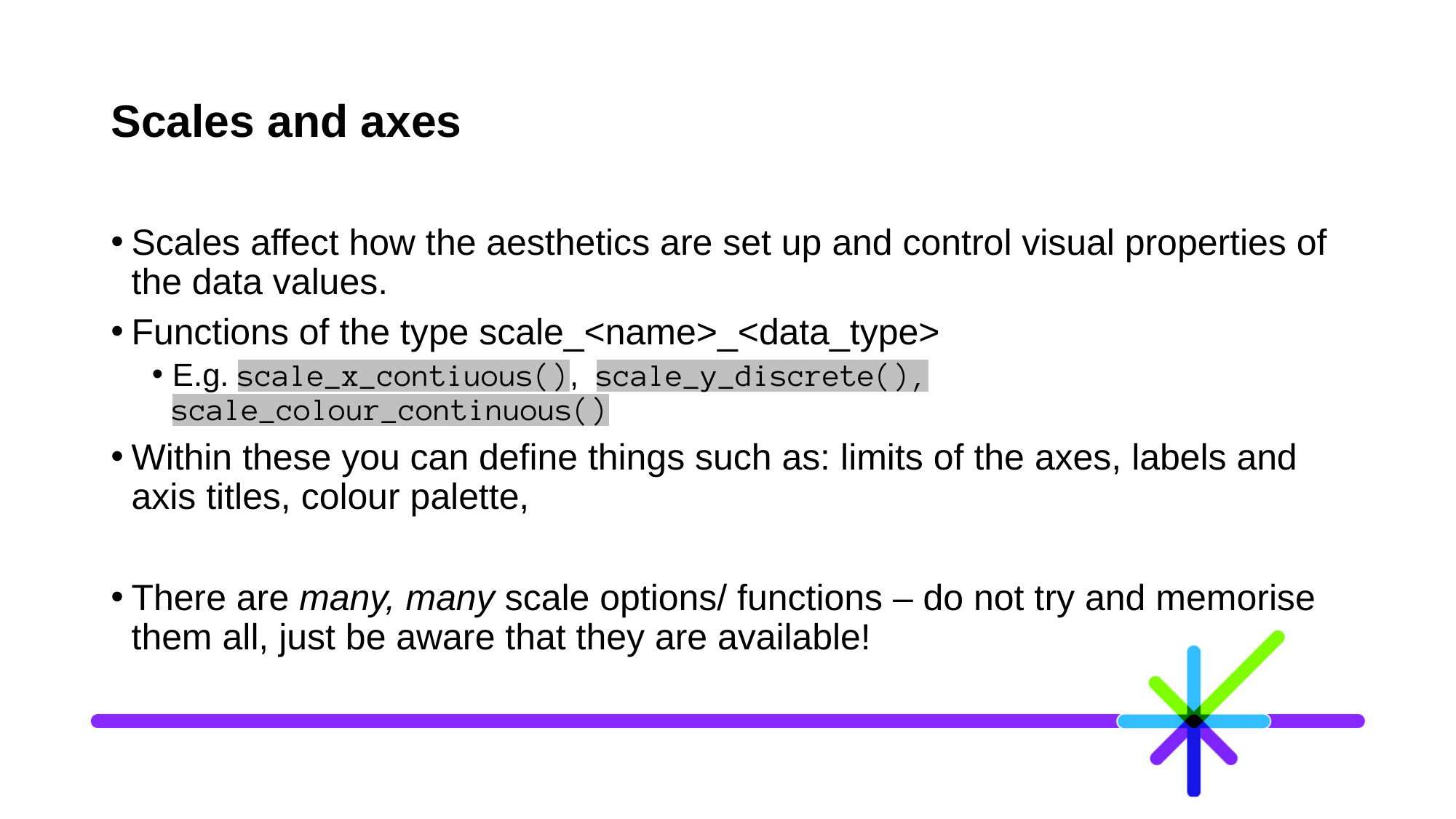

# Scales and axes
Scales affect how the aesthetics are set up and control visual properties of the data values.
Functions of the type scale_<name>_<data_type>
E.g. scale_x_contiuous(),  scale_y_discrete(), scale_colour_continuous()
Within these you can define things such as: limits of the axes, labels and axis titles, colour palette,

There are many, many scale options/ functions – do not try and memorise them all, just be aware that they are available!